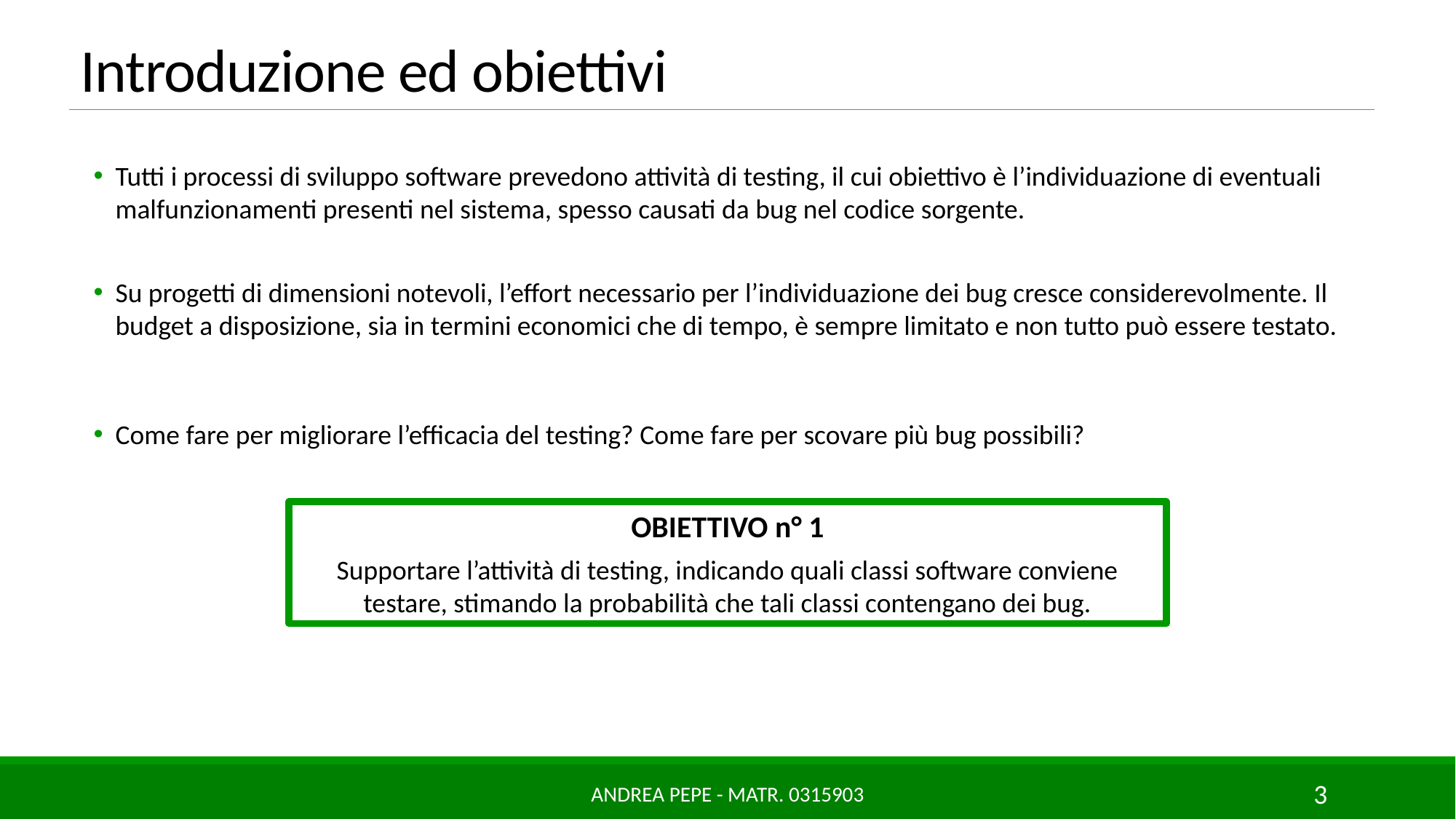

# Introduzione ed obiettivi
Tutti i processi di sviluppo software prevedono attività di testing, il cui obiettivo è l’individuazione di eventuali malfunzionamenti presenti nel sistema, spesso causati da bug nel codice sorgente.

Su progetti di dimensioni notevoli, l’effort necessario per l’individuazione dei bug cresce considerevolmente. Il budget a disposizione, sia in termini economici che di tempo, è sempre limitato e non tutto può essere testato.

Come fare per migliorare l’efficacia del testing? Come fare per scovare più bug possibili?

OBIETTIVO n° 1
Supportare l’attività di testing, indicando quali classi software conviene testare, stimando la probabilità che tali classi contengano dei bug.
Andrea Pepe - matr. 0315903
3